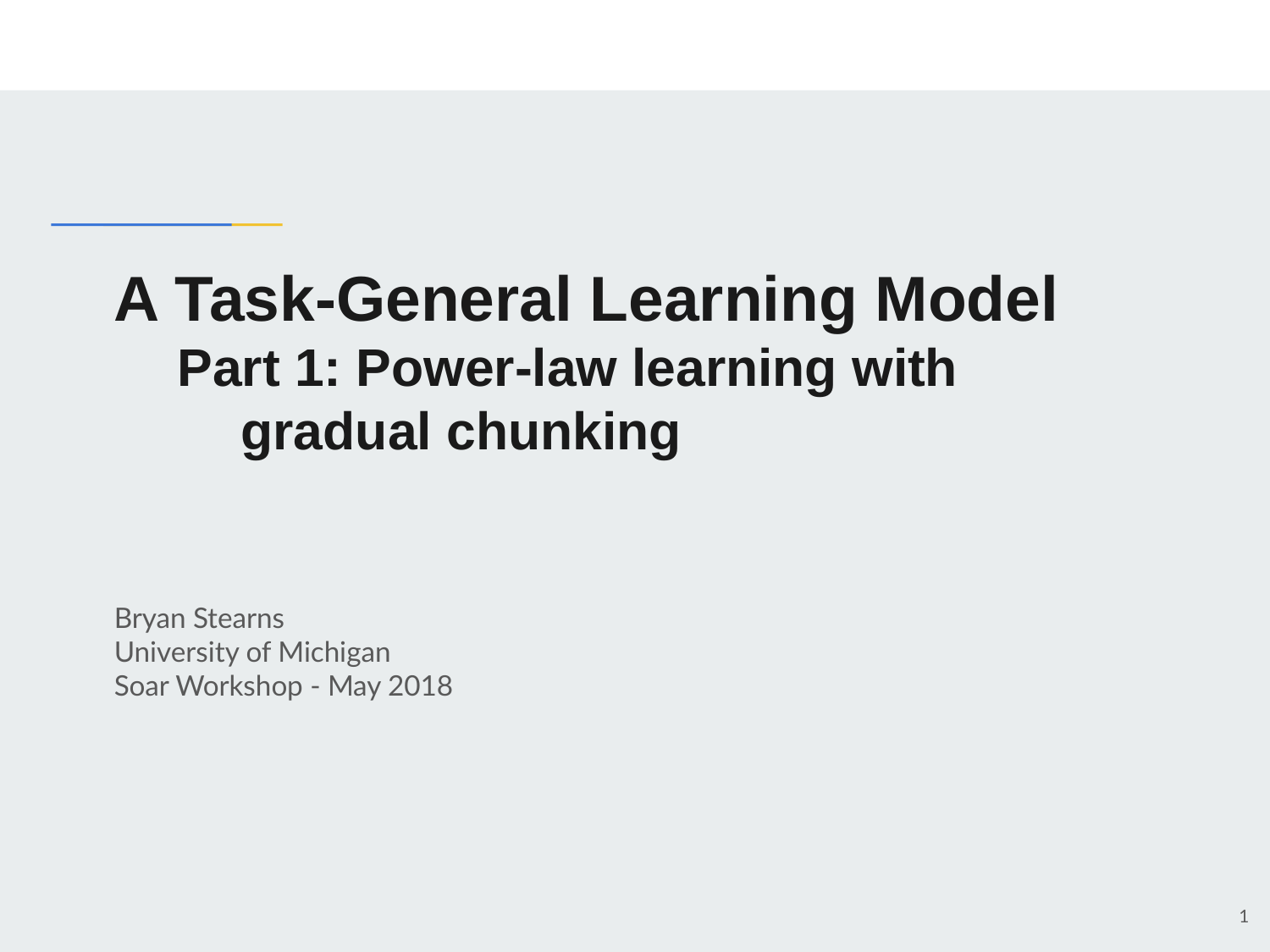

# A Task-General Learning Model
Part 1: Power-law learning with
	gradual chunking
Bryan Stearns
University of Michigan
Soar Workshop - May 2018
1